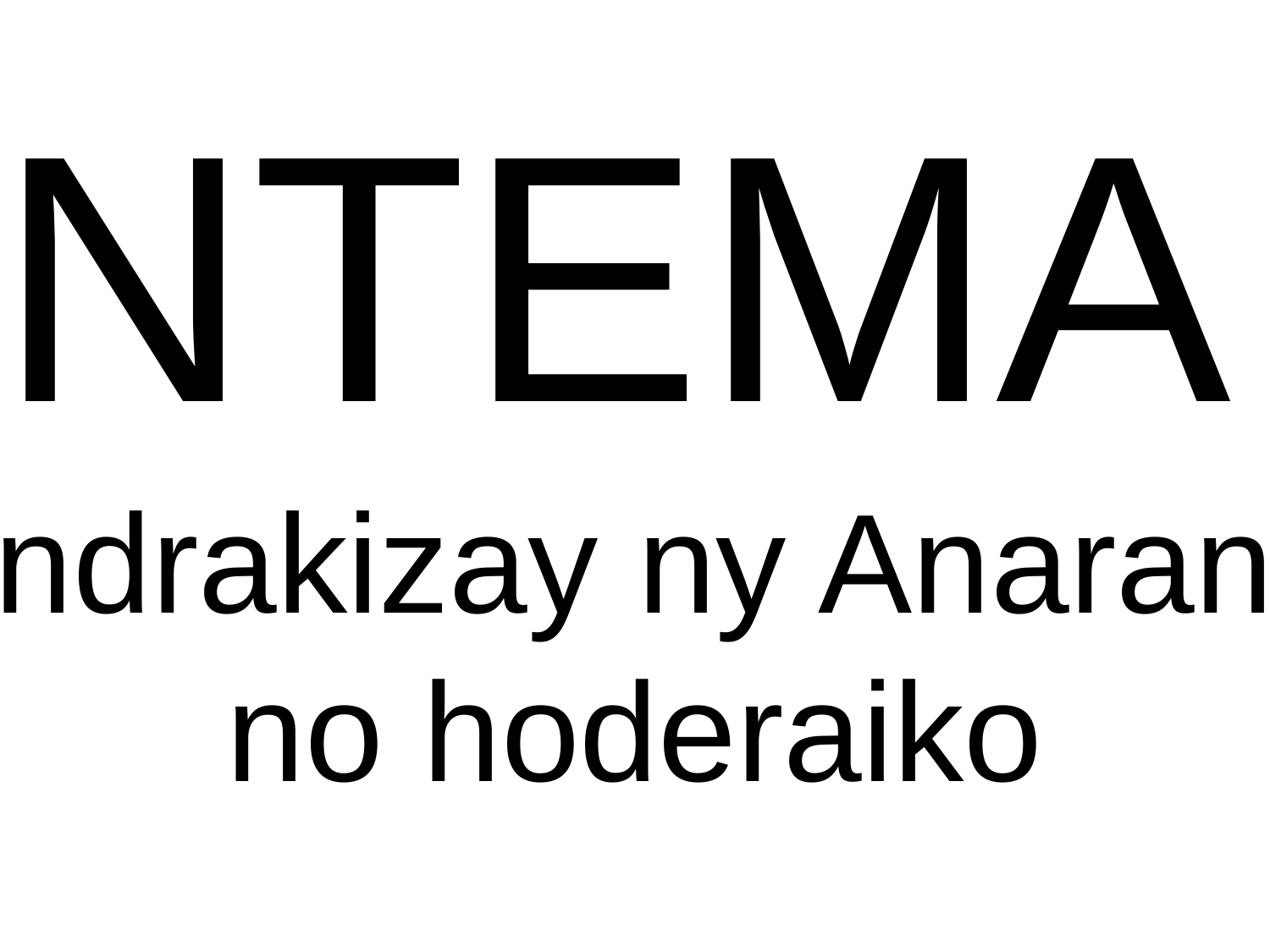

ANTEMA 8
Mandrakizay ny Anaranao
no hoderaiko